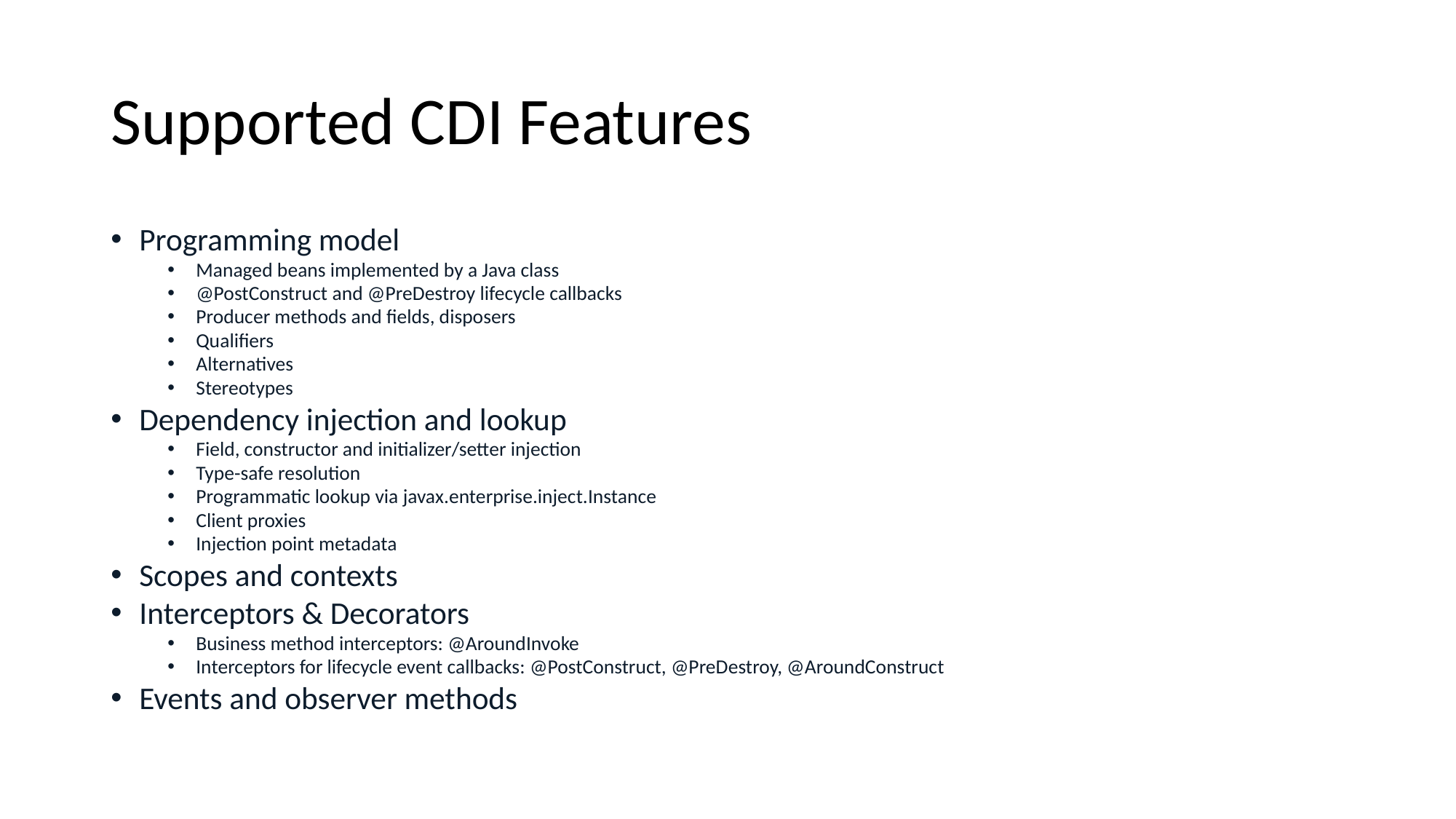

# Supported CDI Features
Programming model
Managed beans implemented by a Java class
@PostConstruct and @PreDestroy lifecycle callbacks
Producer methods and fields, disposers
Qualifiers
Alternatives
Stereotypes
Dependency injection and lookup
Field, constructor and initializer/setter injection
Type-safe resolution
Programmatic lookup via javax.enterprise.inject.Instance
Client proxies
Injection point metadata
Scopes and contexts
Interceptors & Decorators
Business method interceptors: @AroundInvoke
Interceptors for lifecycle event callbacks: @PostConstruct, @PreDestroy, @AroundConstruct
Events and observer methods